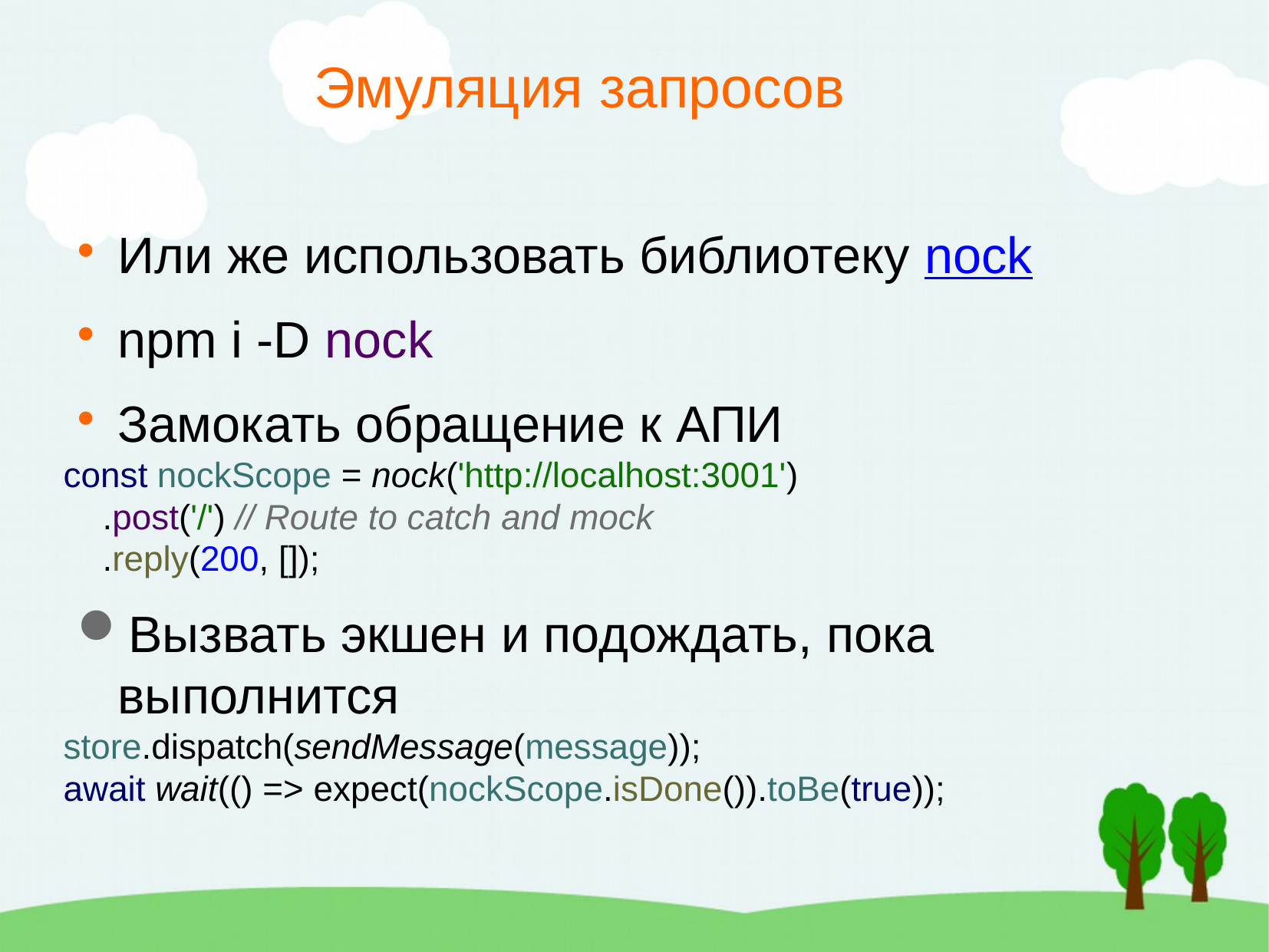

Эмуляция запросов
Или же использовать библиотеку nock
npm i -D nock
Замокать обращение к АПИ
const nockScope = nock('http://localhost:3001')
    .post('/') // Route to catch and mock
    .reply(200, []);
Вызвать экшен и подождать, пока выполнится
store.dispatch(sendMessage(message));
await wait(() => expect(nockScope.isDone()).toBe(true));